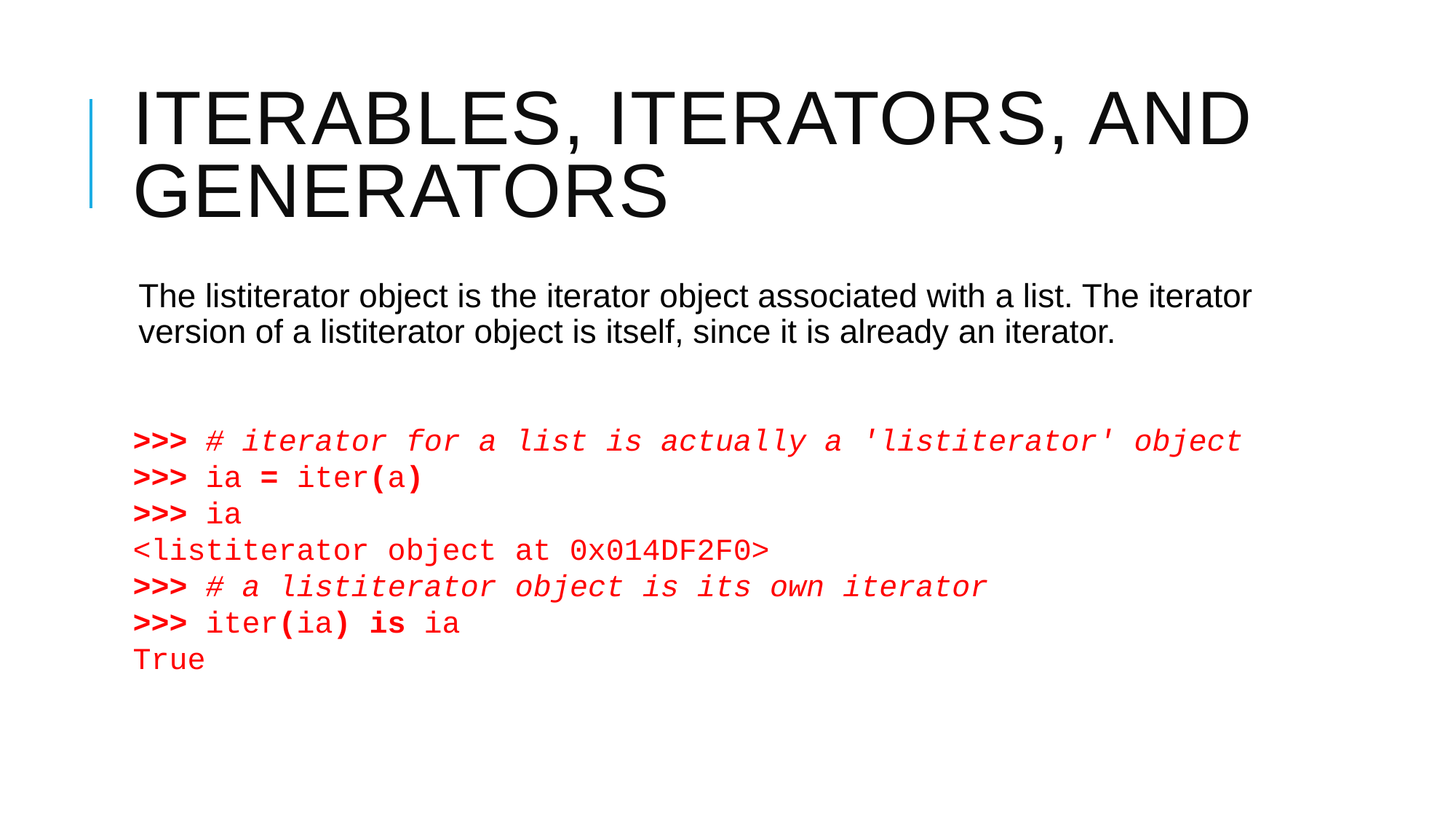

# Iterables, iterators, and generators
The listiterator object is the iterator object associated with a list. The iterator version of a listiterator object is itself, since it is already an iterator.
>>> # iterator for a list is actually a 'listiterator' object
>>> ia = iter(a)
>>> ia
<listiterator object at 0x014DF2F0>
>>> # a listiterator object is its own iterator
>>> iter(ia) is ia
True